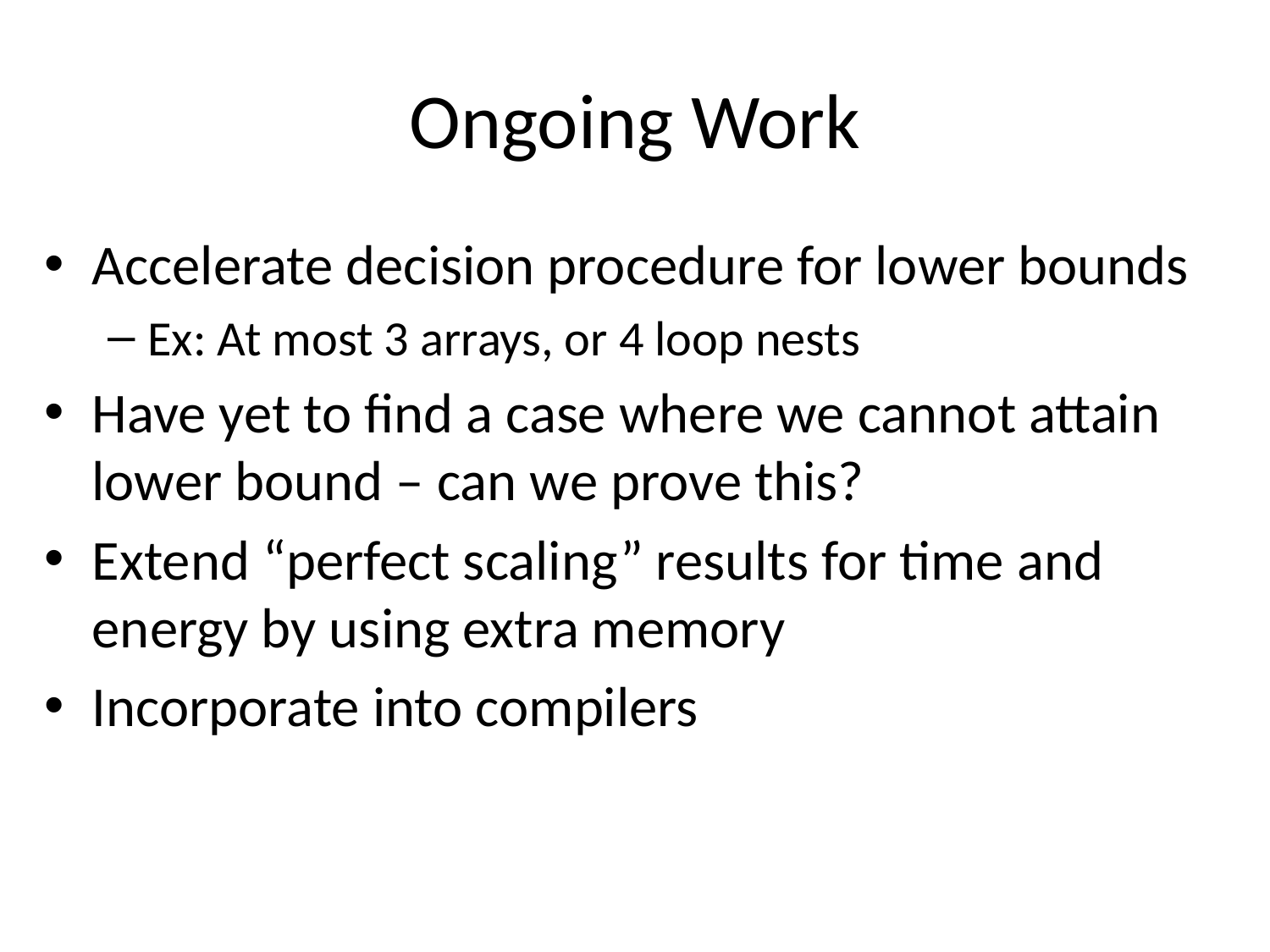

# Ongoing Work
Accelerate decision procedure for lower bounds
Ex: At most 3 arrays, or 4 loop nests
Have yet to find a case where we cannot attain lower bound – can we prove this?
Extend “perfect scaling” results for time and energy by using extra memory
Incorporate into compilers